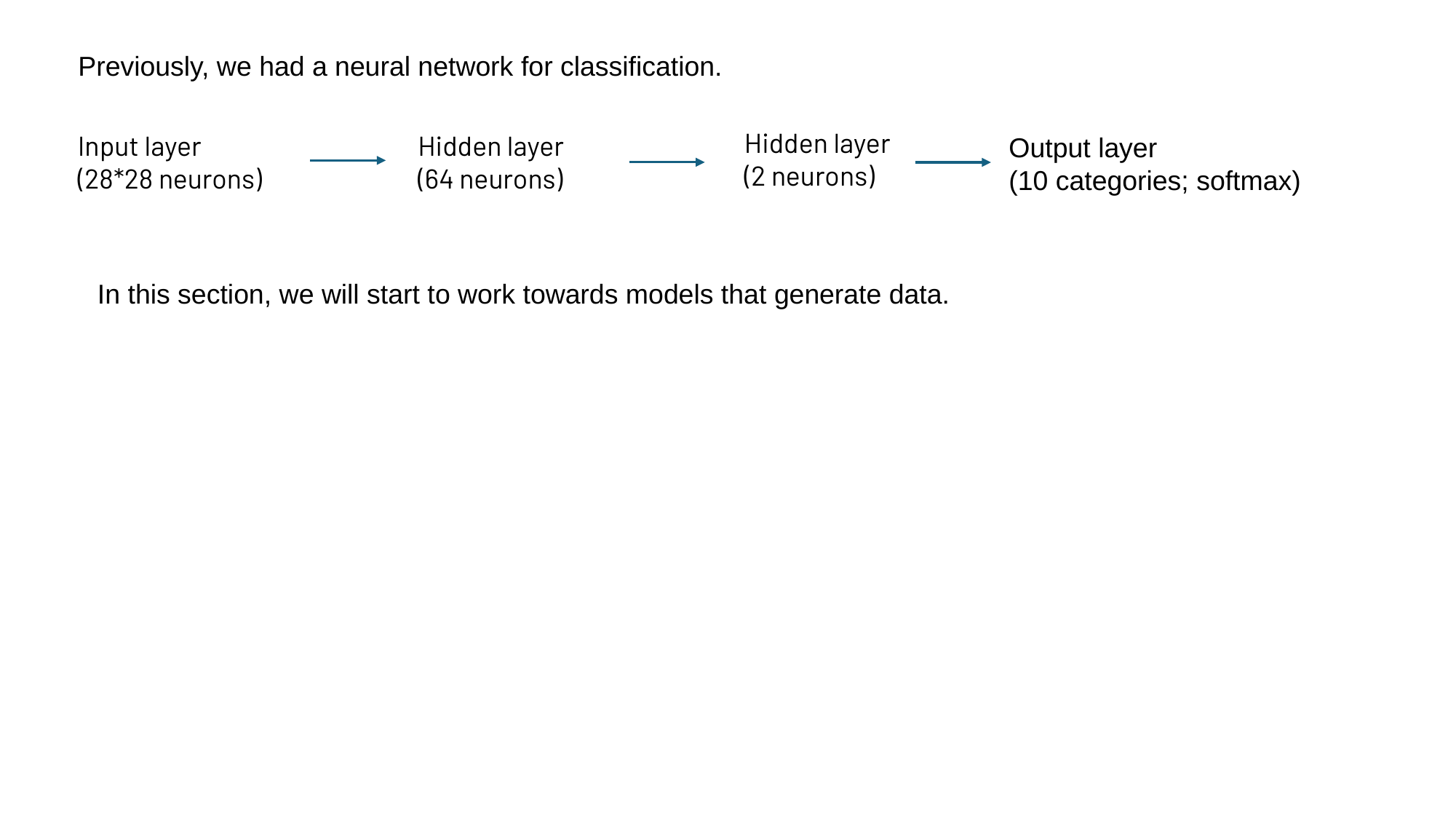

Previously, we had a neural network for classification.

Hidden layer
(2 neurons)
Input layer
(28*28 neurons)
Hidden layer
(64 neurons)
Output layer
(10 categories; softmax)
In this section, we will start to work towards models that generate data.